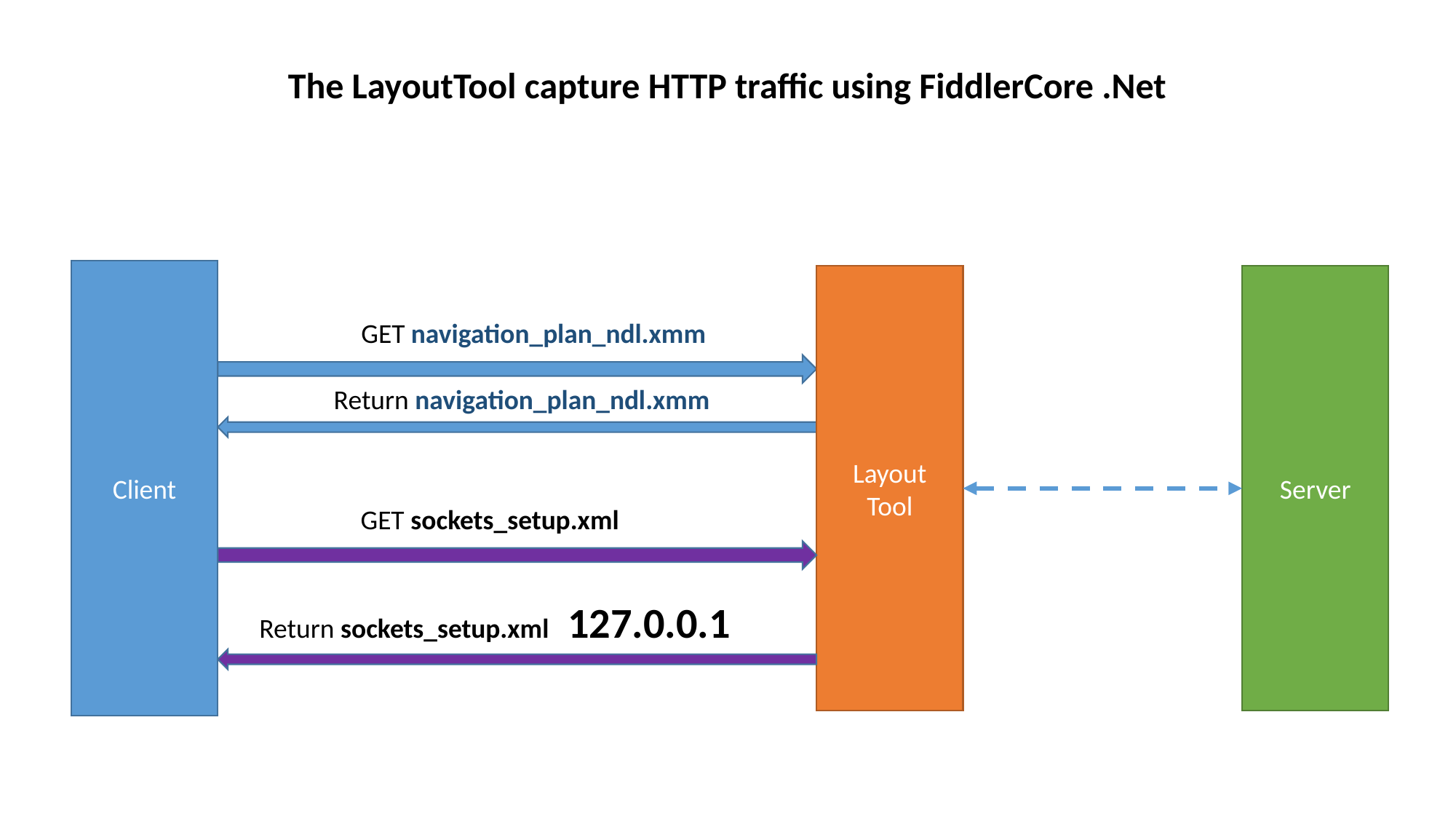

The LayoutTool capture HTTP traffic using FiddlerCore .Net
Client
Layout Tool
Server
GET navigation_plan_ndl.xmm

Return navigation_plan_ndl.xmm

GET sockets_setup.xml

Return sockets_setup.xml   127.0.0.1